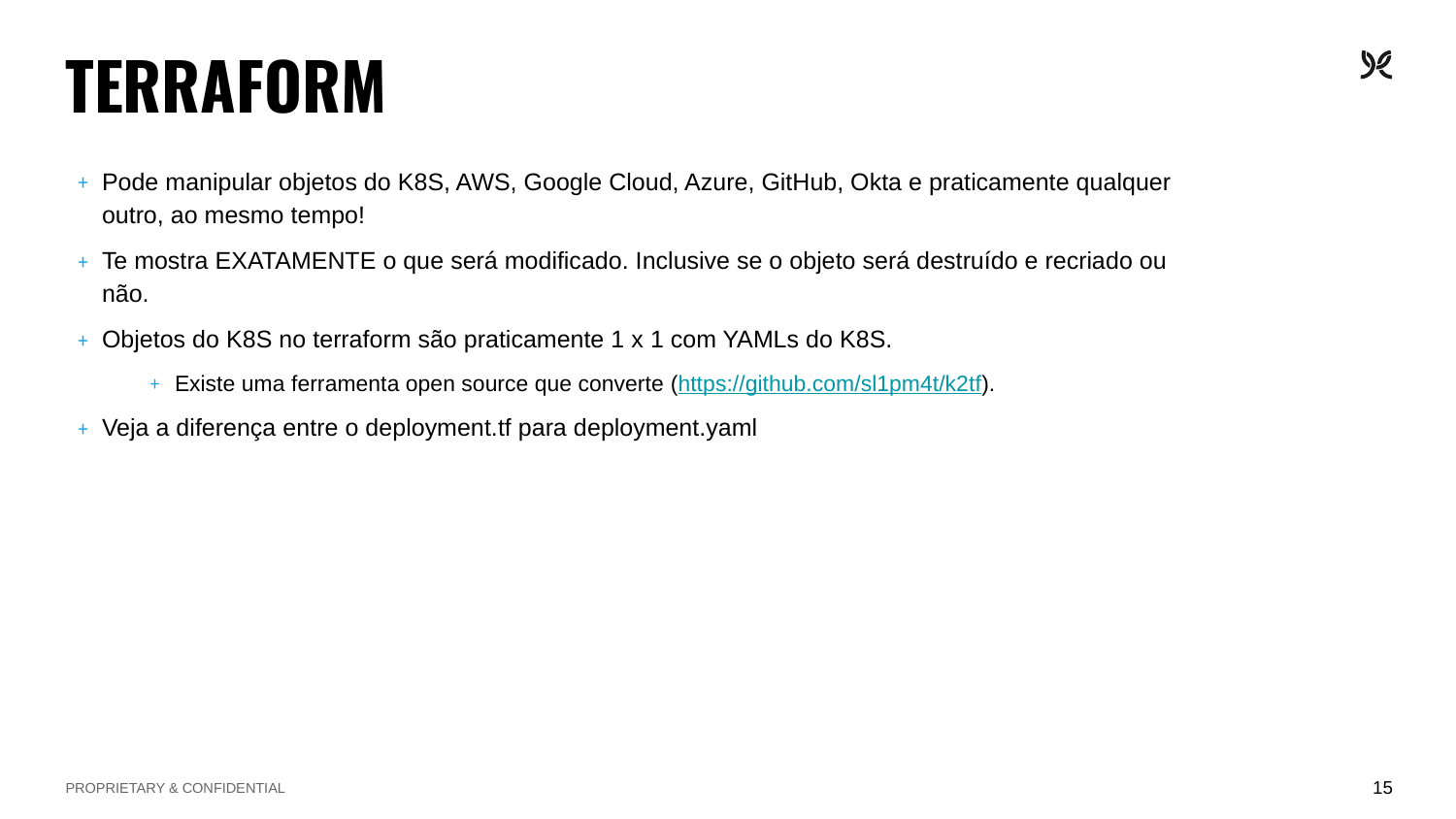

# TERRAFORM
Pode manipular objetos do K8S, AWS, Google Cloud, Azure, GitHub, Okta e praticamente qualquer outro, ao mesmo tempo!
Te mostra EXATAMENTE o que será modificado. Inclusive se o objeto será destruído e recriado ou não.
Objetos do K8S no terraform são praticamente 1 x 1 com YAMLs do K8S.
Existe uma ferramenta open source que converte (https://github.com/sl1pm4t/k2tf).
Veja a diferença entre o deployment.tf para deployment.yaml
15